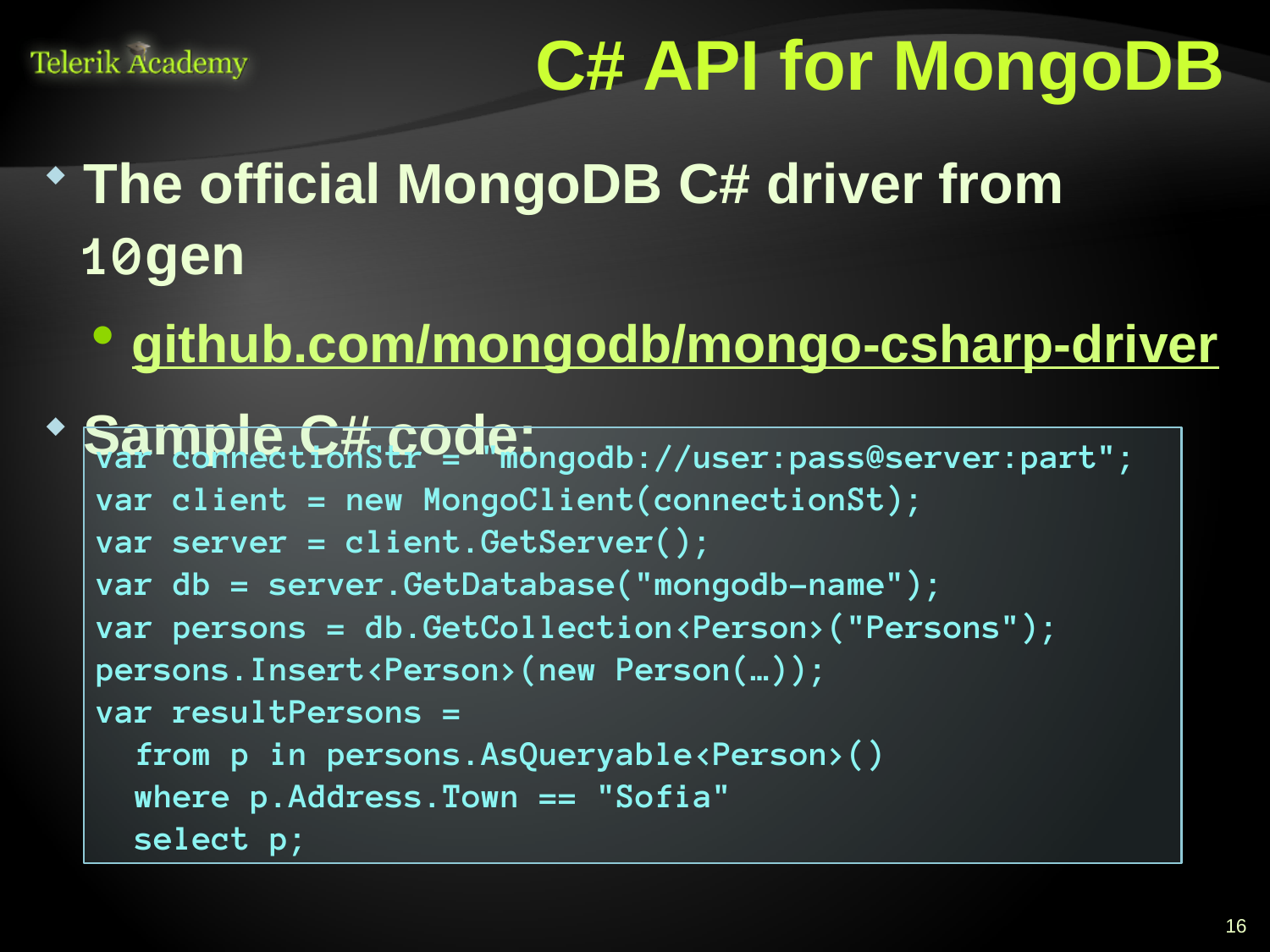

# C# API for MongoDB
The official MongoDB C# driver from 10gen
github.com/mongodb/mongo-csharp-driver
Sample C# code:

var connectionStr = "mongodb://user:pass@server:part";
var client = new MongoClient(connectionSt);
var server = client.GetServer();
var db = server.GetDatabase("mongodb-name");
var persons = db.GetCollection<Person>("Persons");
persons.Insert<Person>(new Person(…));
var resultPersons =
  from p in persons.AsQueryable<Person>()
  where p.Address.Town == "Sofia"
  select p;
16